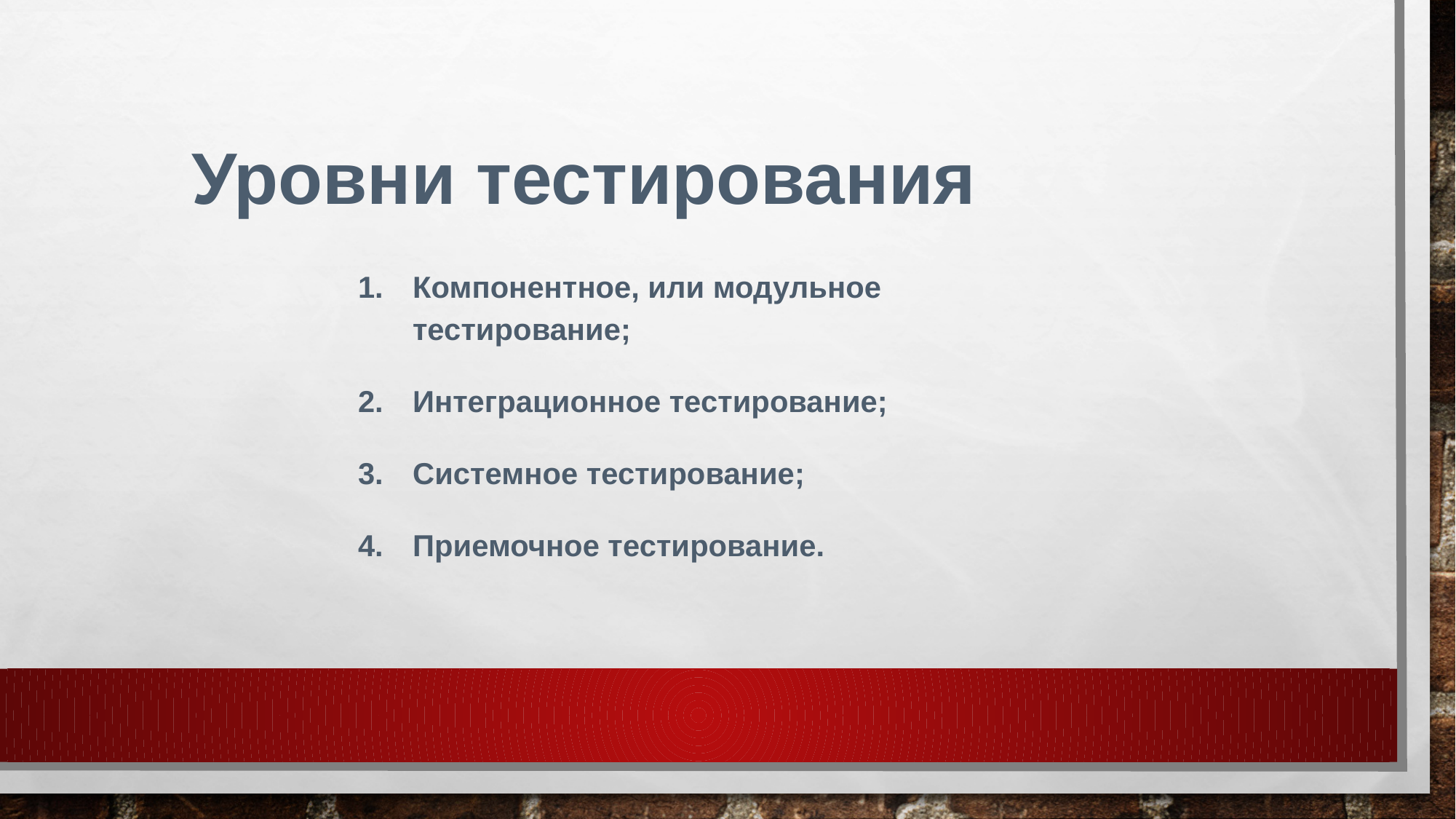

# Уровни тестирования
Компонентное, или модульное тестирование;
Интеграционное тестирование;
Системное тестирование;
Приемочное тестирование.